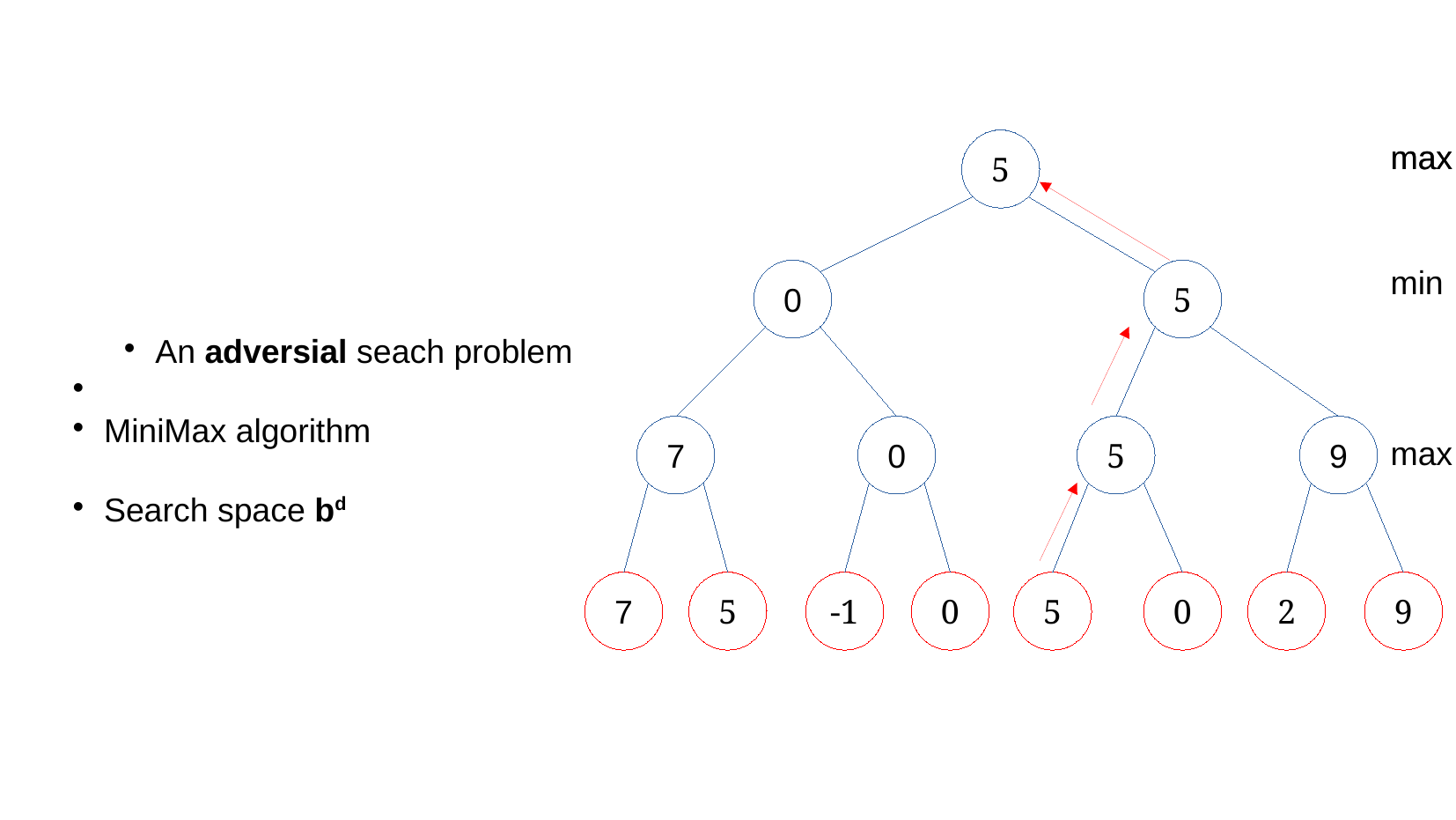

5
max
max

# An adversial seach problem

MiniMax algorithm

Search space bd
min
0
5

7
0
5
9
max

7
5
-1
0
5
0
2
9